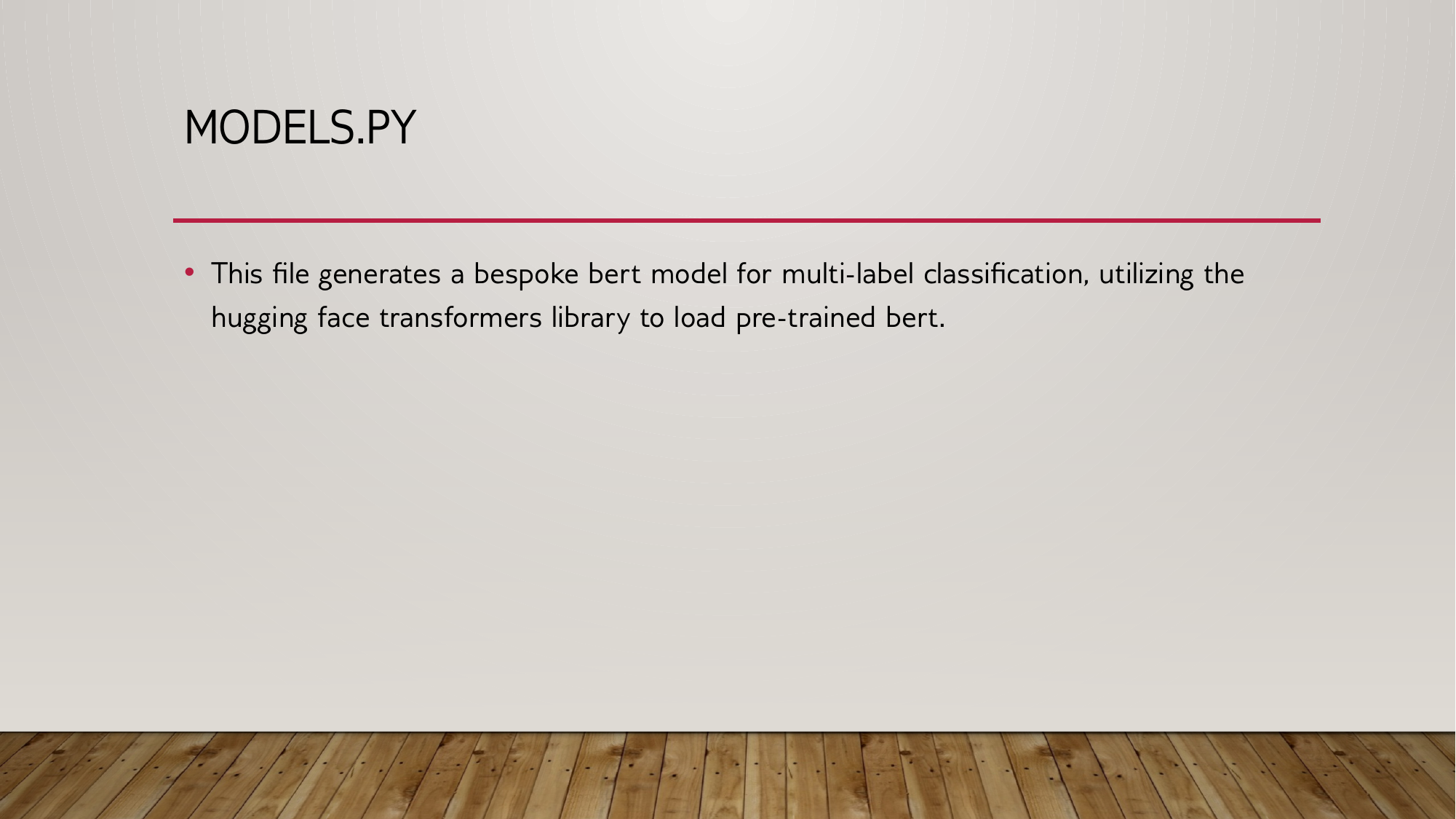

# Models.py
This file generates a bespoke bert model for multi-label classification, utilizing the hugging face transformers library to load pre-trained bert.